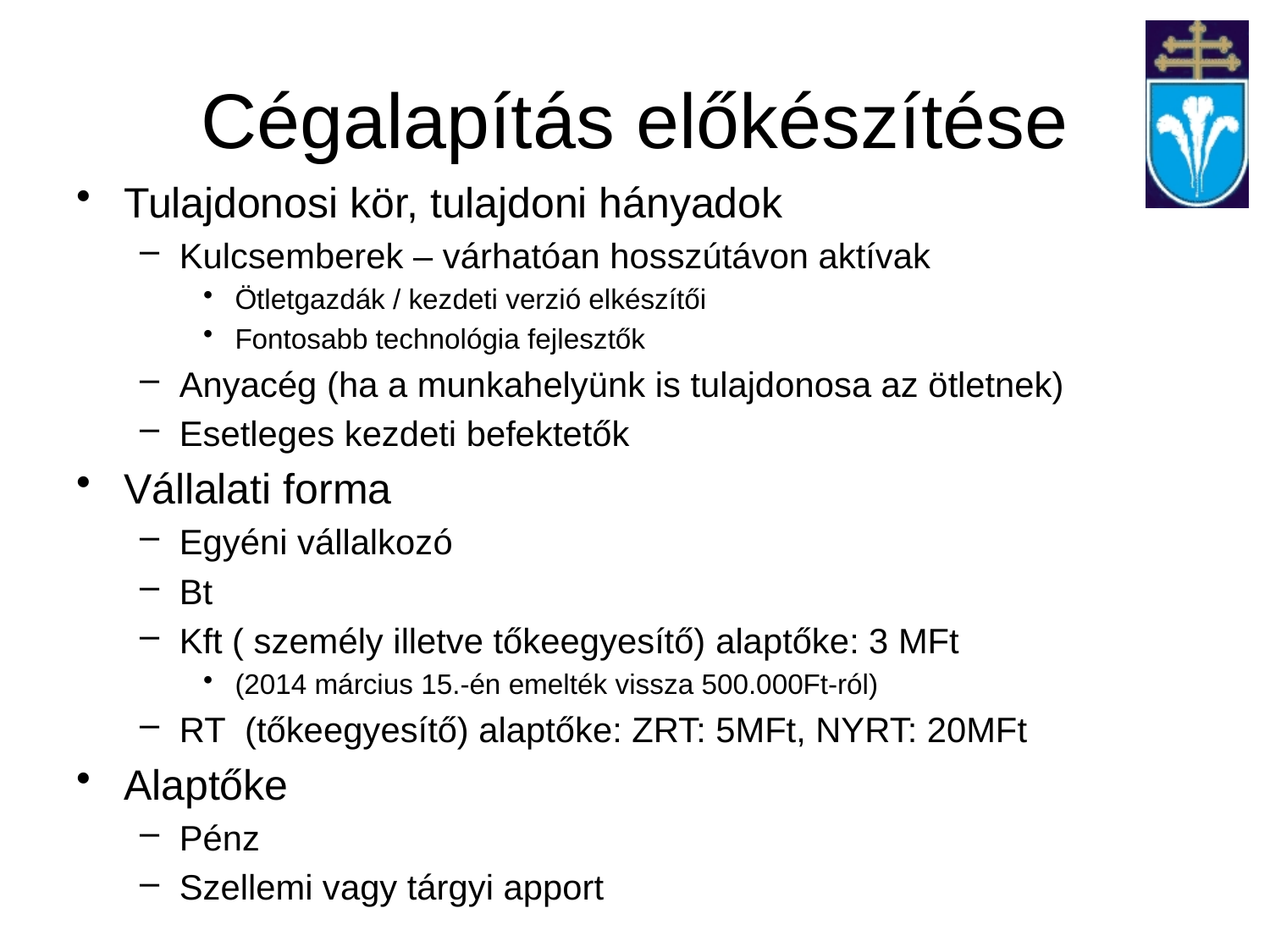

# Cégalapítás előkészítése
Tulajdonosi kör, tulajdoni hányadok
Kulcsemberek – várhatóan hosszútávon aktívak
Ötletgazdák / kezdeti verzió elkészítői
Fontosabb technológia fejlesztők
Anyacég (ha a munkahelyünk is tulajdonosa az ötletnek)
Esetleges kezdeti befektetők
Vállalati forma
Egyéni vállalkozó
Bt
Kft ( személy illetve tőkeegyesítő) alaptőke: 3 MFt
(2014 március 15.-én emelték vissza 500.000Ft-ról)
RT  (tőkeegyesítő) alaptőke: ZRT: 5MFt, NYRT: 20MFt
Alaptőke
Pénz
Szellemi vagy tárgyi apport